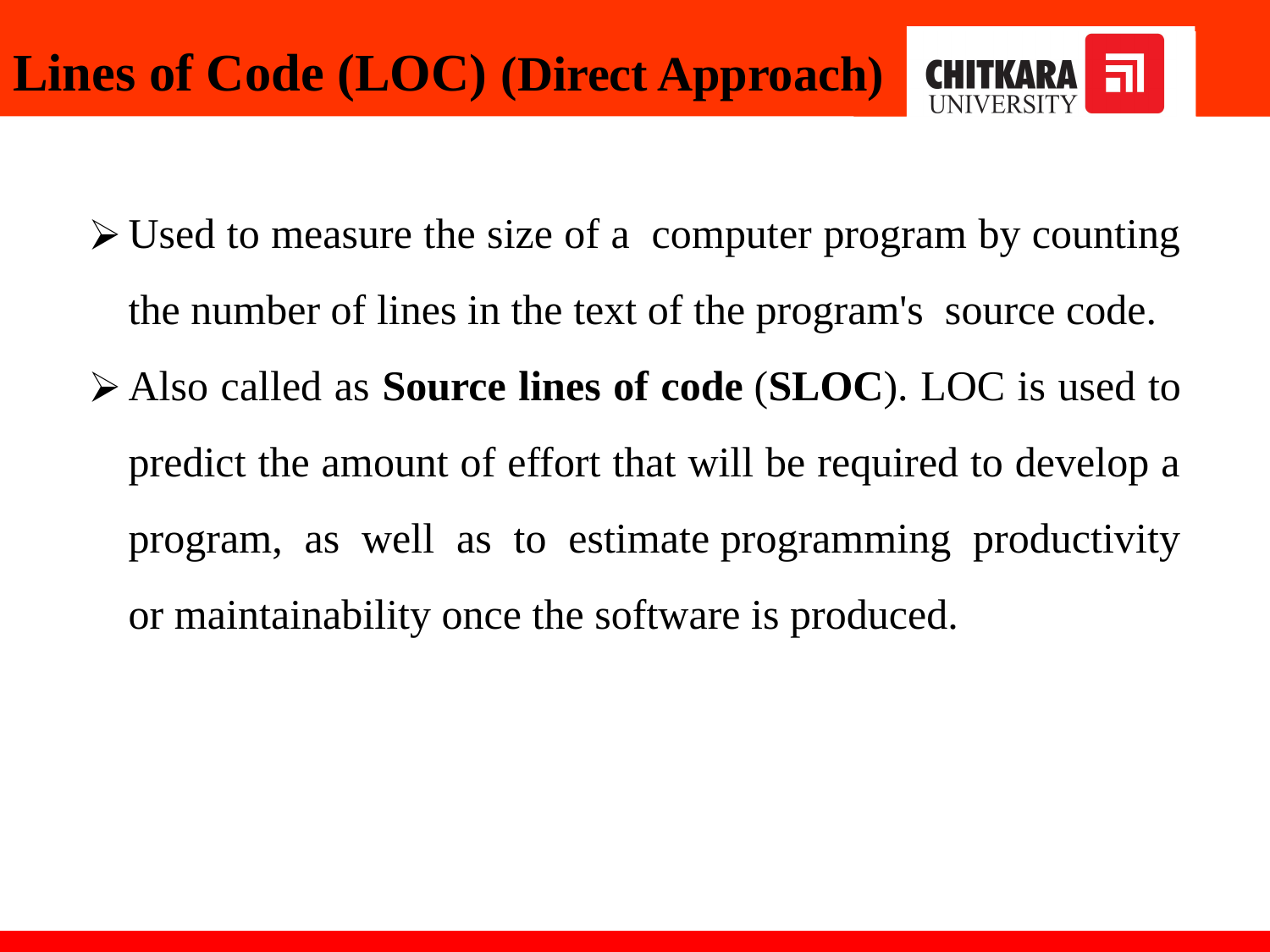

Lines of Code (LOC) (Direct Approach)

Used to measure the size of a  computer program by counting the number of lines in the text of the program's  source code.
Also called as Source lines of code (SLOC). LOC is used to predict the amount of effort that will be required to develop a program, as well as to estimate programming productivity or maintainability once the software is produced.